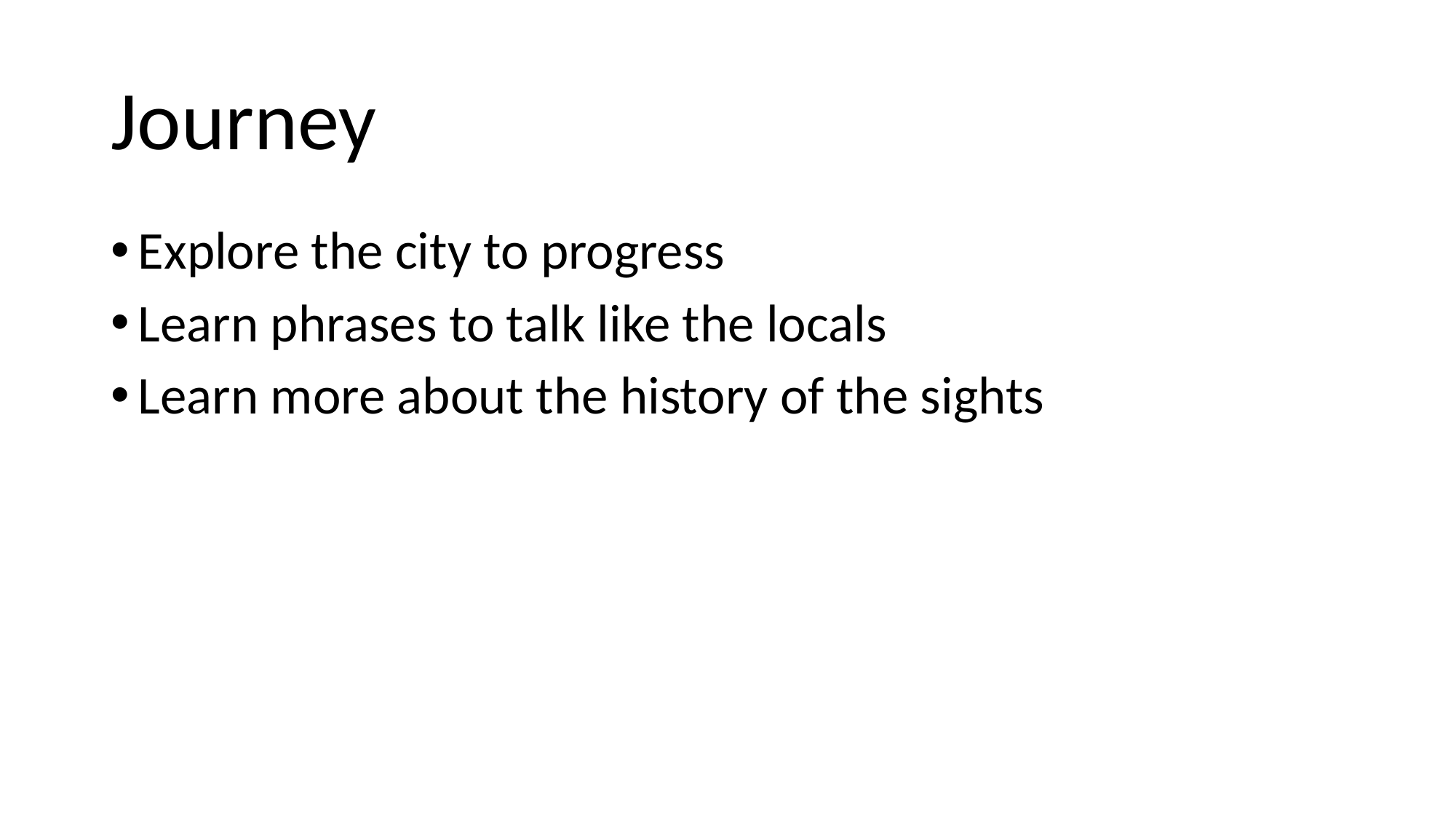

# Journey
Explore the city to progress
Learn phrases to talk like the locals
Learn more about the history of the sights